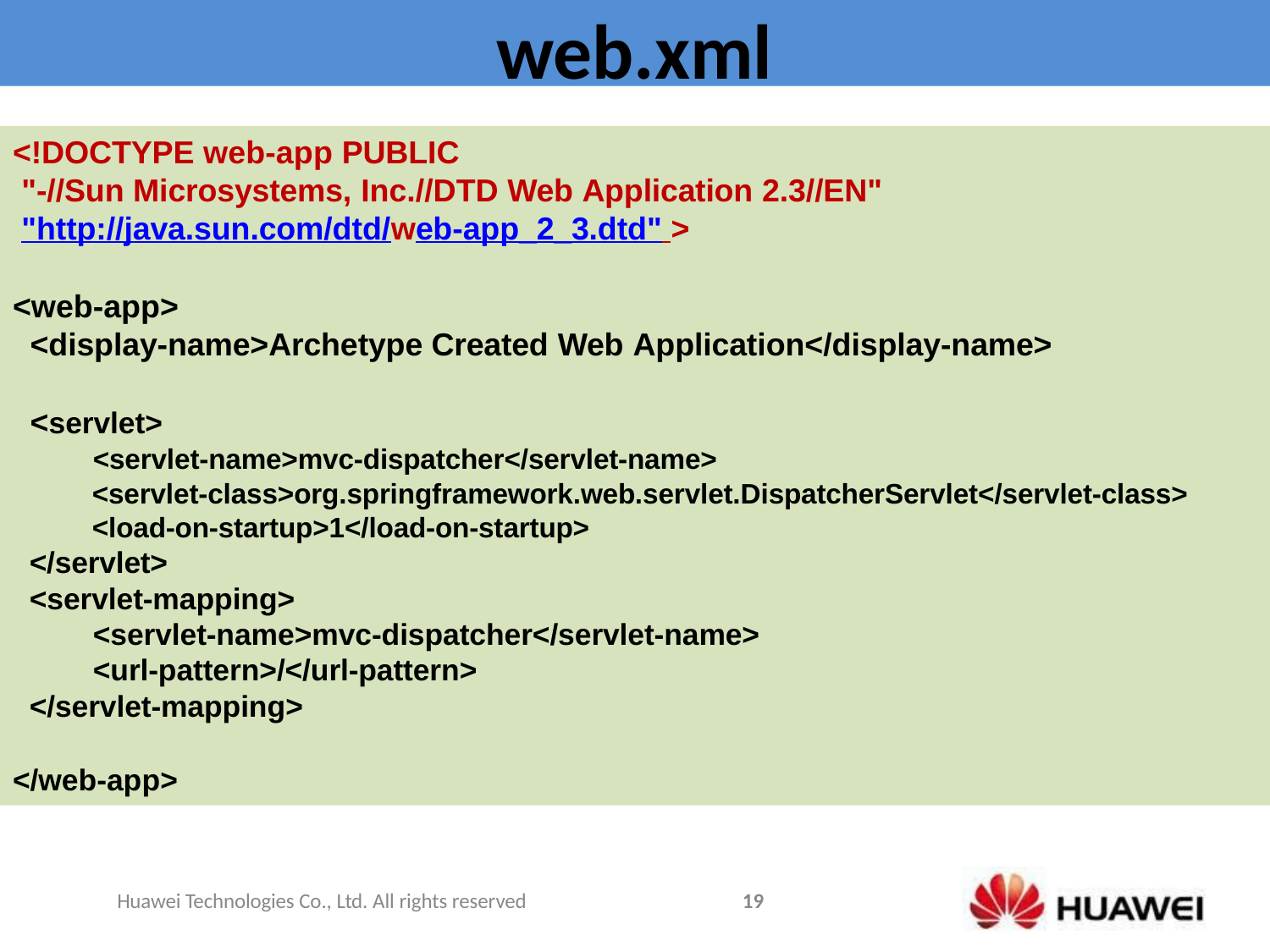

# web.xml

<!DOCTYPE web-app PUBLIC
"-//Sun Microsystems, Inc.//DTD Web Application 2.3//EN"
"http://java.sun.com/dtd/web-app_2_3.dtd" >

<web-app>
<display-name>Archetype Created Web Application</display-name>

<servlet>
<servlet-name>mvc-dispatcher</servlet-name>
<servlet-class>org.springframework.web.servlet.DispatcherServlet</servlet-class>
<load-on-startup>1</load-on-startup>
</servlet>
<servlet-mapping>
<servlet-name>mvc-dispatcher</servlet-name>
<url-pattern>/</url-pattern>
</servlet-mapping>

</web-app>
19
Huawei Technologies Co., Ltd. All rights reserved